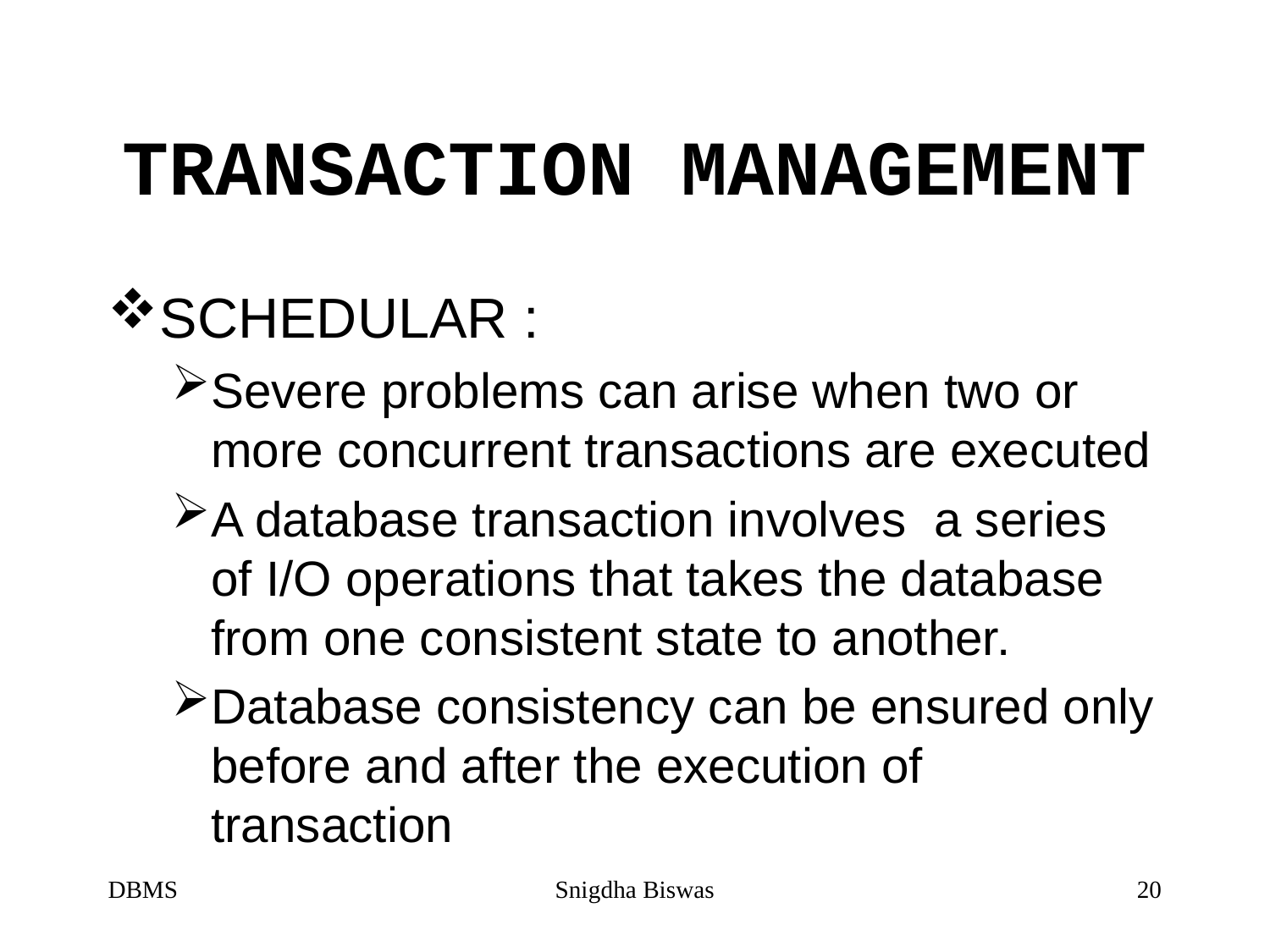

# TRANSACTION MANAGEMENT
SCHEDULAR :
Severe problems can arise when two or more concurrent transactions are executed
A database transaction involves  a series of I/O operations that takes the database from one consistent state to another.
Database consistency can be ensured only before and after the execution of transaction
DBMS
Snigdha Biswas
20